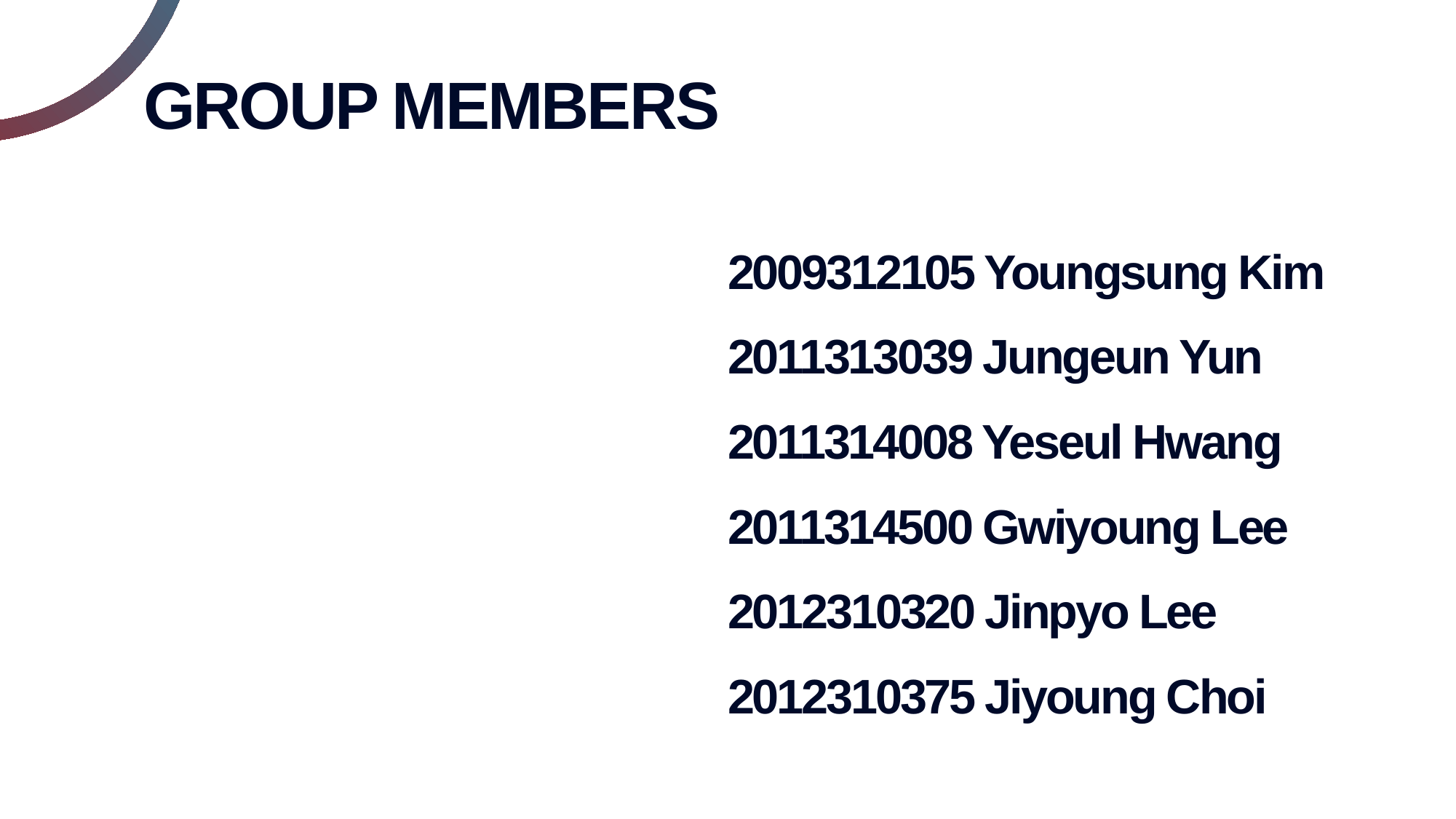

GROUP MEMBERS
2009312105 Youngsung Kim

2011313039 Jungeun Yun

2011314008 Yeseul Hwang

2011314500 Gwiyoung Lee

2012310320 Jinpyo Lee

2012310375 Jiyoung Choi
71%
61%